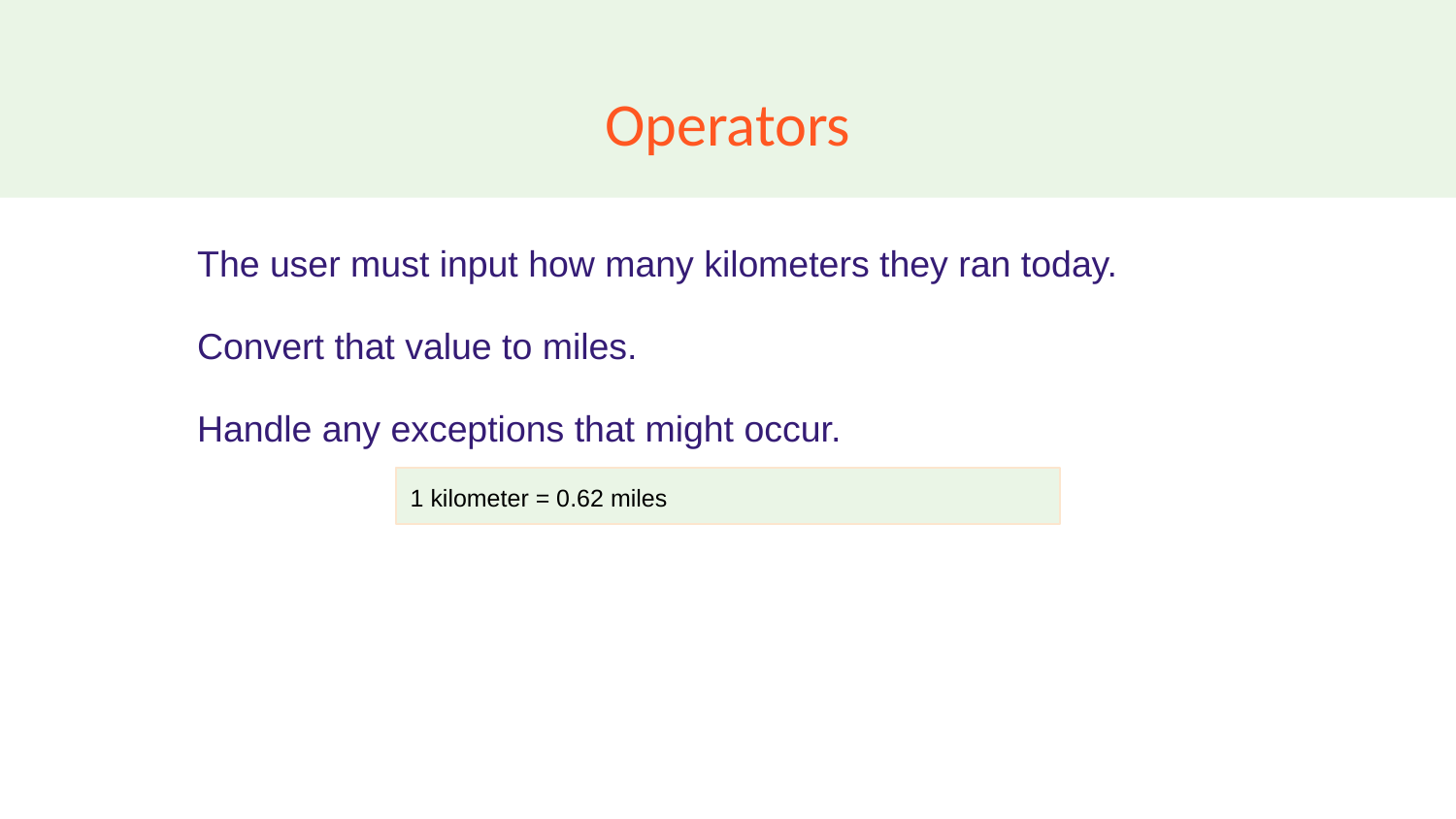

# Operators
The user must input how many kilometers they ran today.
Convert that value to miles.
Handle any exceptions that might occur.

1 kilometer = 0.62 miles